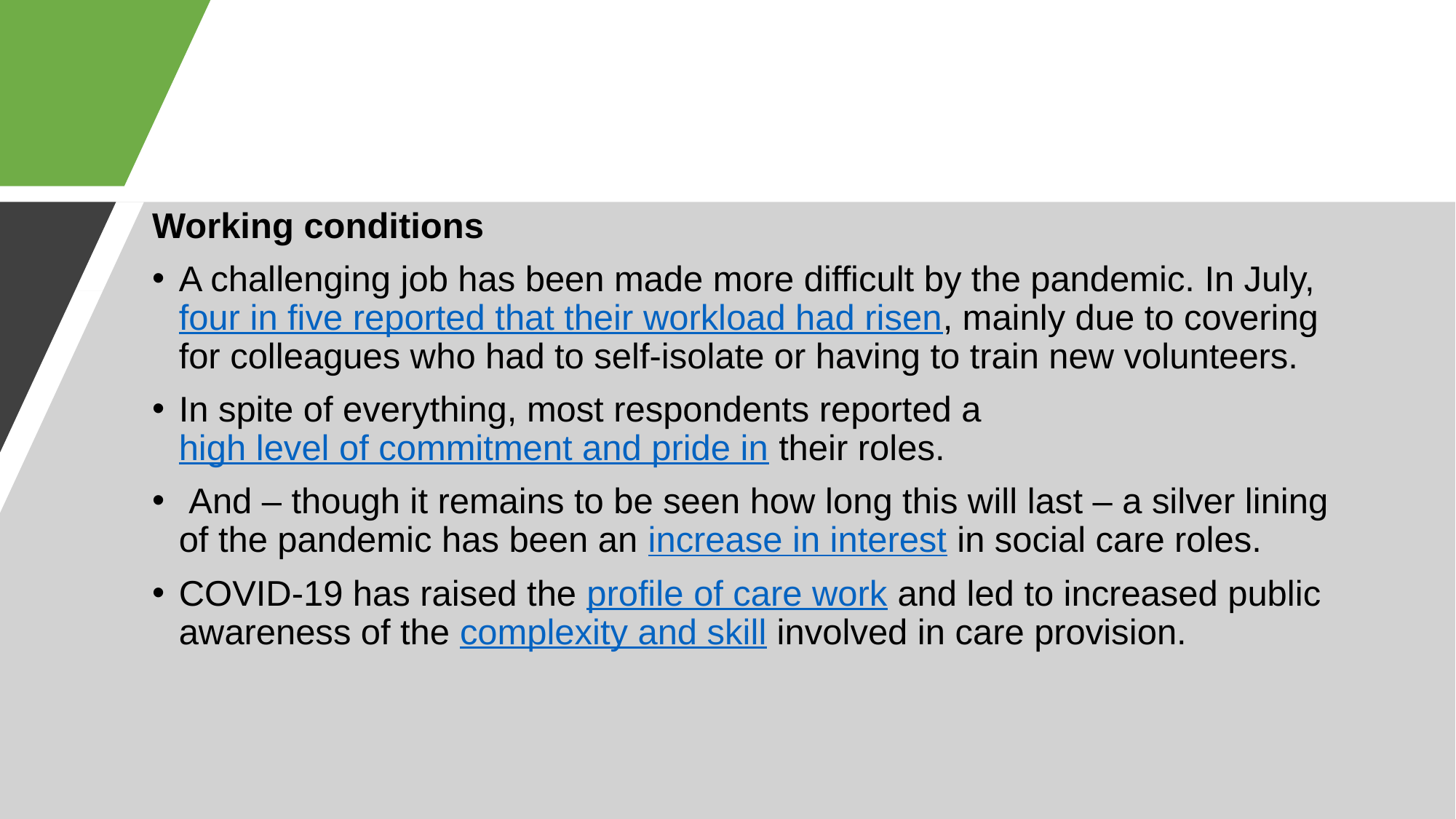

Working conditions
A challenging job has been made more difficult by the pandemic. In July, four in five reported that their workload had risen, mainly due to covering for colleagues who had to self-isolate or having to train new volunteers.
In spite of everything, most respondents reported a high level of commitment and pride in their roles.
 And – though it remains to be seen how long this will last – a silver lining of the pandemic has been an increase in interest in social care roles.
COVID-19 has raised the profile of care work and led to increased public awareness of the complexity and skill involved in care provision.